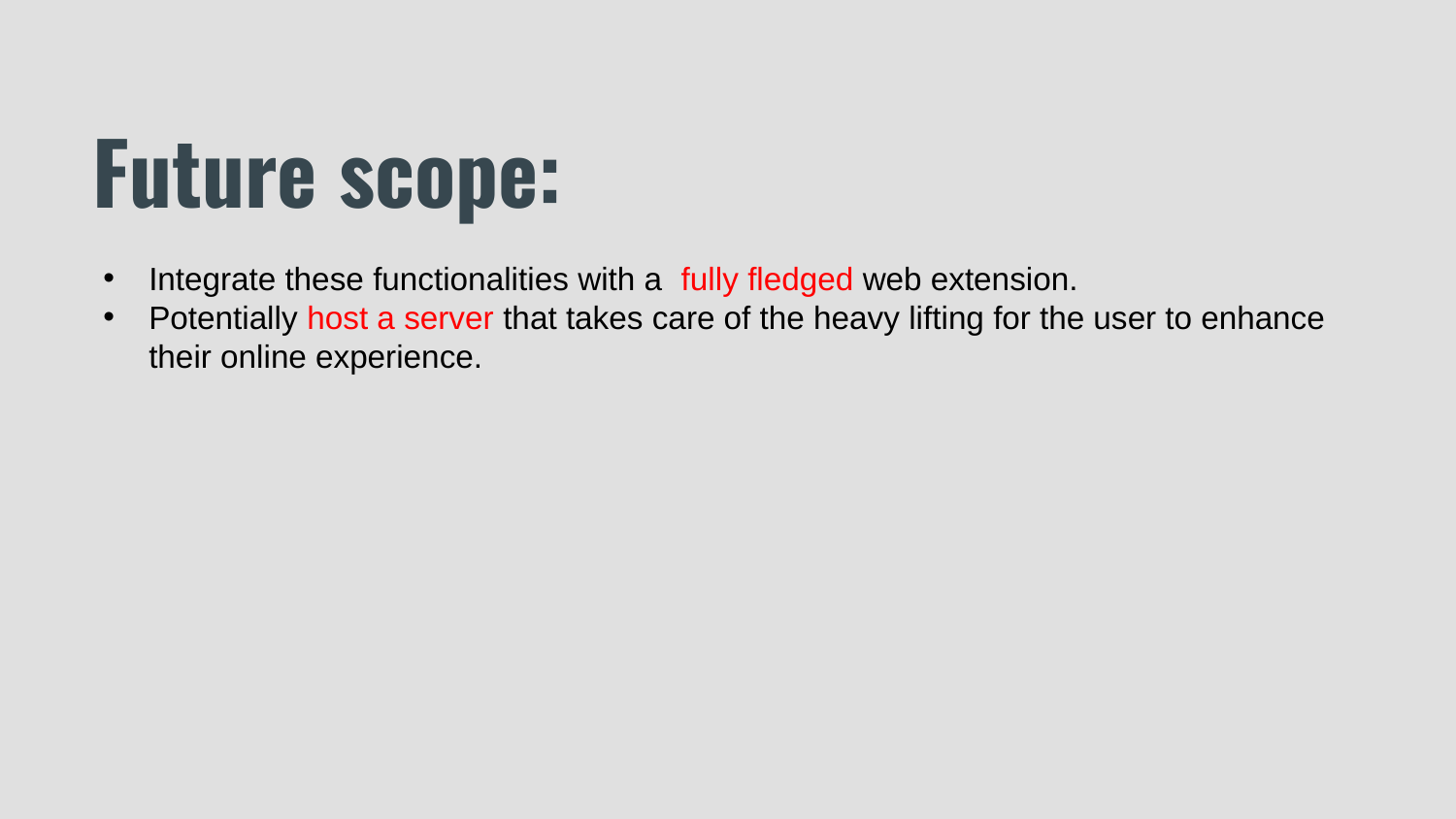

# Future scope:
Integrate these functionalities with a  fully fledged web extension.
Potentially host a server that takes care of the heavy lifting for the user to enhance their online experience.